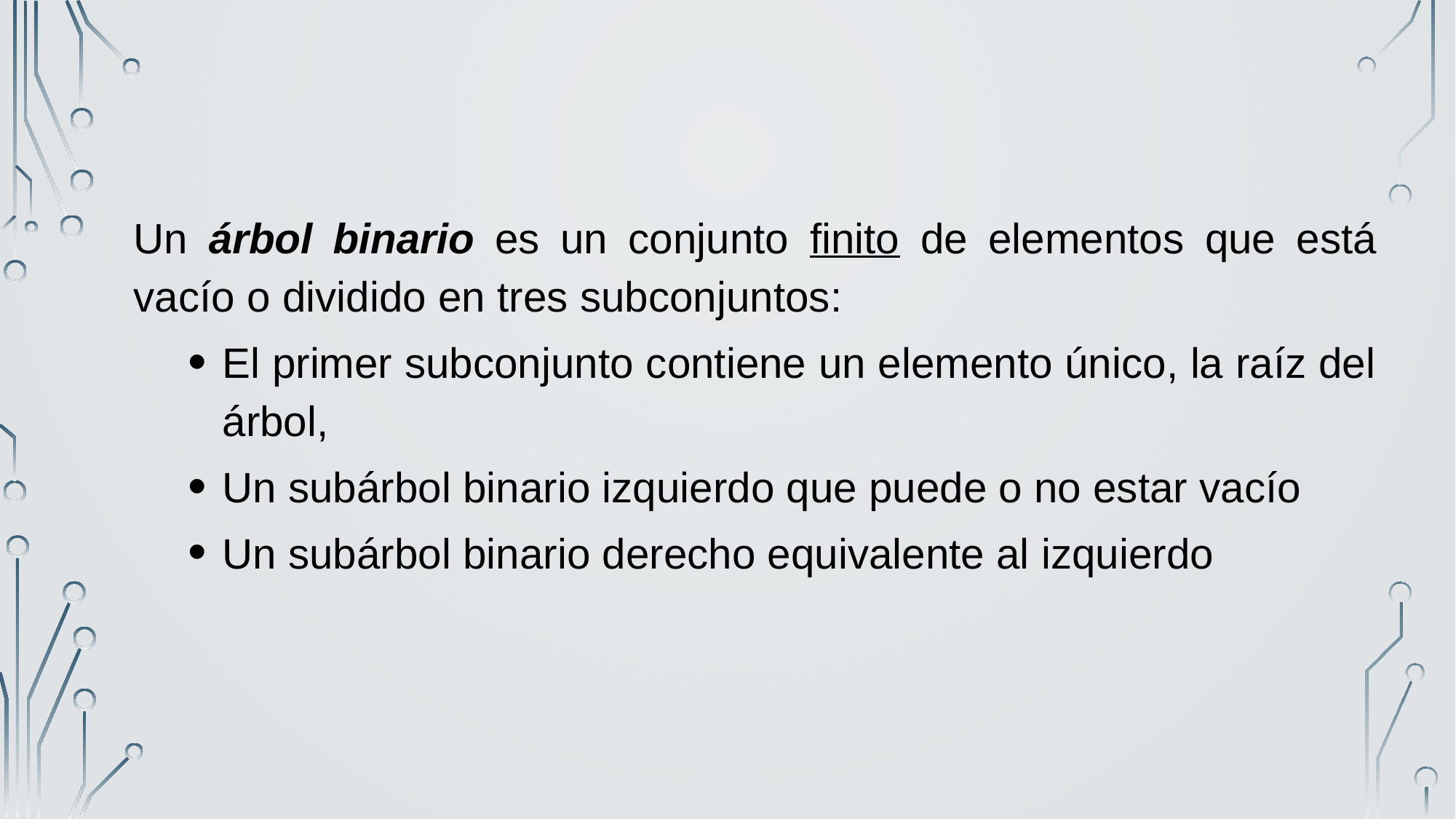

Un árbol binario es un conjunto finito de elementos que está vacío o dividido en tres subconjuntos:
El primer subconjunto contiene un elemento único, la raíz del árbol,
Un subárbol binario izquierdo que puede o no estar vacío
Un subárbol binario derecho equivalente al izquierdo